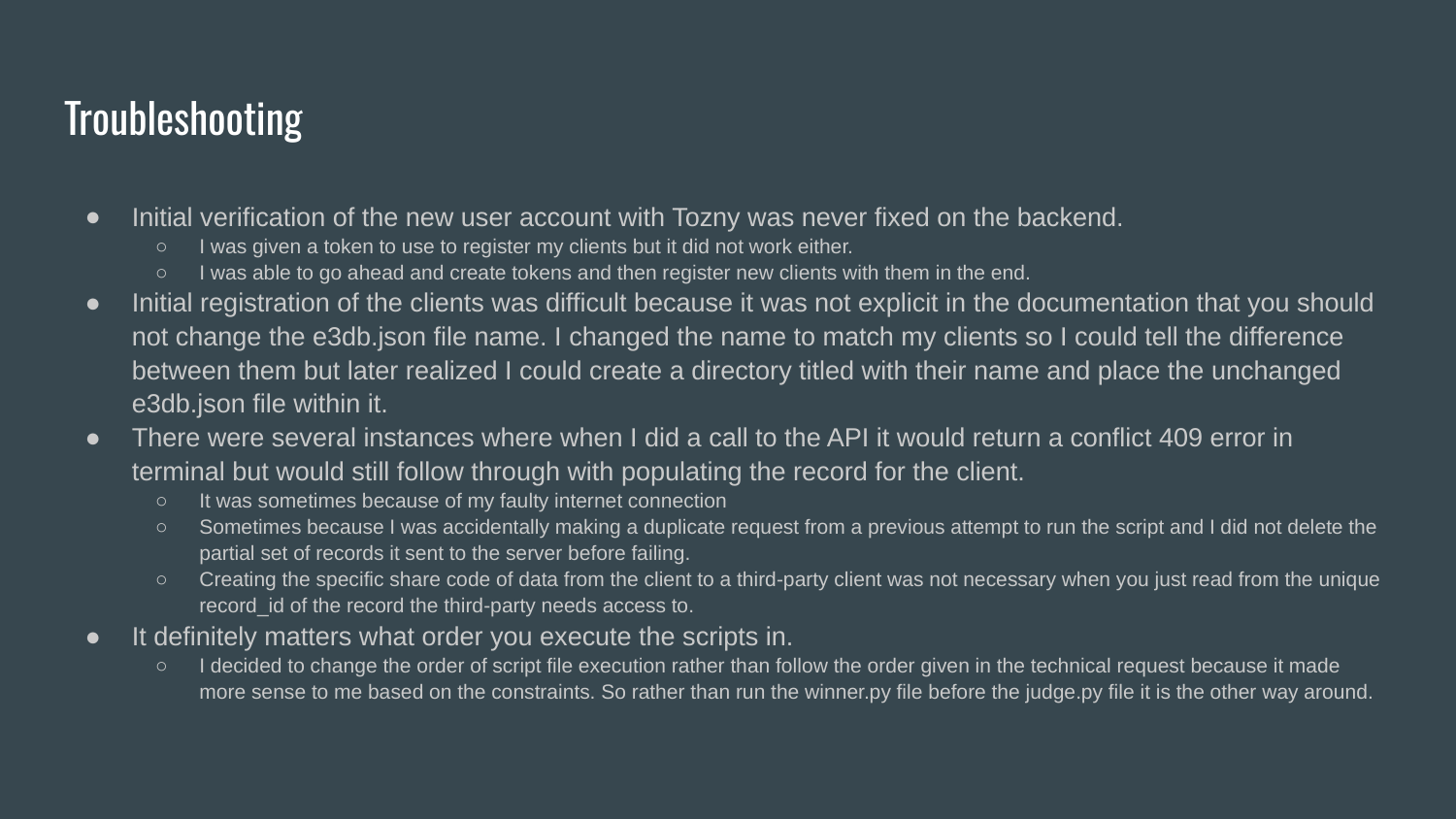

# Troubleshooting
Initial verification of the new user account with Tozny was never fixed on the backend.
I was given a token to use to register my clients but it did not work either.
I was able to go ahead and create tokens and then register new clients with them in the end.
Initial registration of the clients was difficult because it was not explicit in the documentation that you should not change the e3db.json file name. I changed the name to match my clients so I could tell the difference between them but later realized I could create a directory titled with their name and place the unchanged e3db.json file within it.
There were several instances where when I did a call to the API it would return a conflict 409 error in terminal but would still follow through with populating the record for the client.
It was sometimes because of my faulty internet connection
Sometimes because I was accidentally making a duplicate request from a previous attempt to run the script and I did not delete the partial set of records it sent to the server before failing.
Creating the specific share code of data from the client to a third-party client was not necessary when you just read from the unique record_id of the record the third-party needs access to.
It definitely matters what order you execute the scripts in.
I decided to change the order of script file execution rather than follow the order given in the technical request because it made more sense to me based on the constraints. So rather than run the winner.py file before the judge.py file it is the other way around.